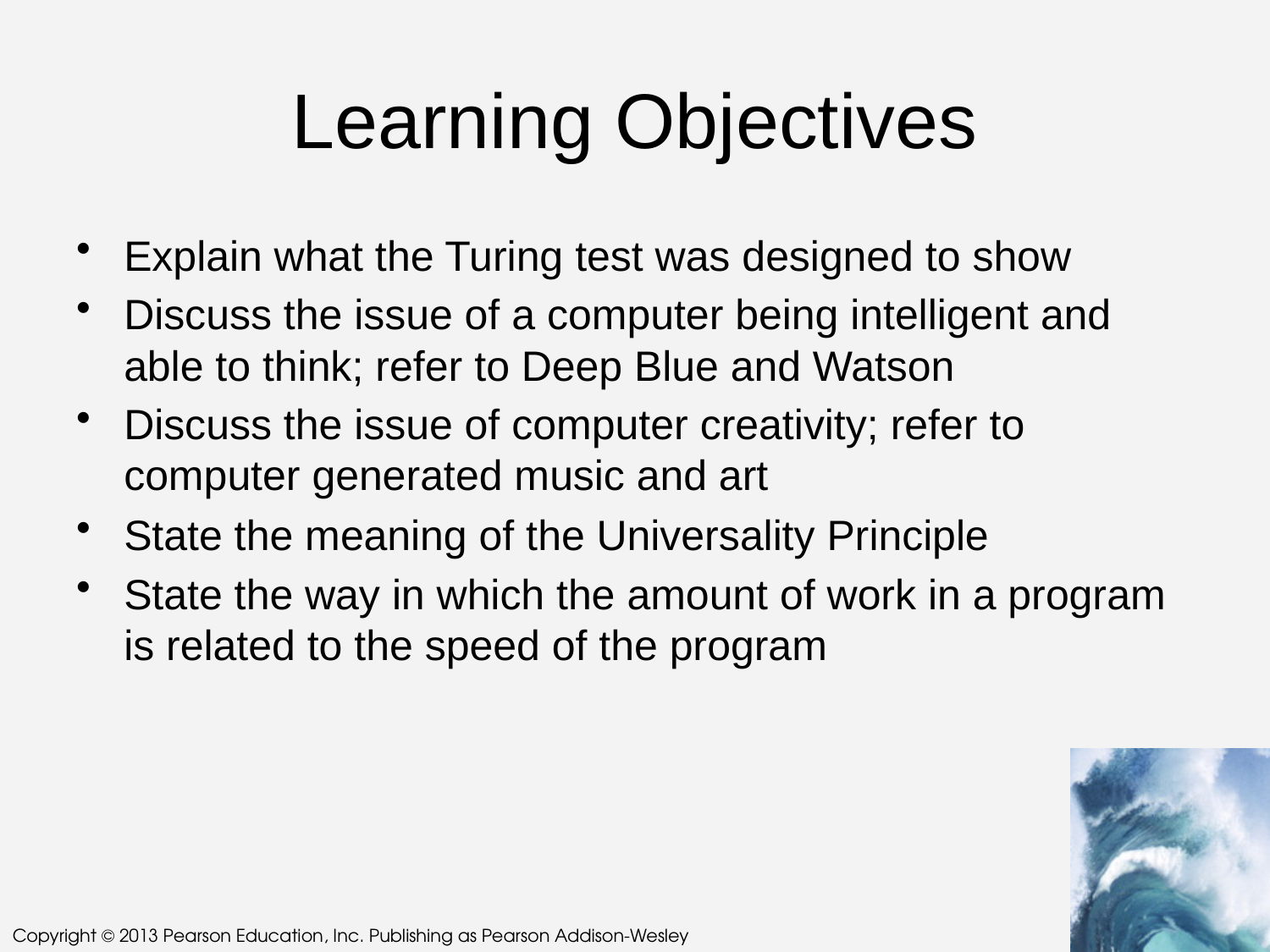

# Learning Objectives
Explain what the Turing test was designed to show
Discuss the issue of a computer being intelligent and able to think; refer to Deep Blue and Watson
Discuss the issue of computer creativity; refer to computer generated music and art
State the meaning of the Universality Principle
State the way in which the amount of work in a program is related to the speed of the program